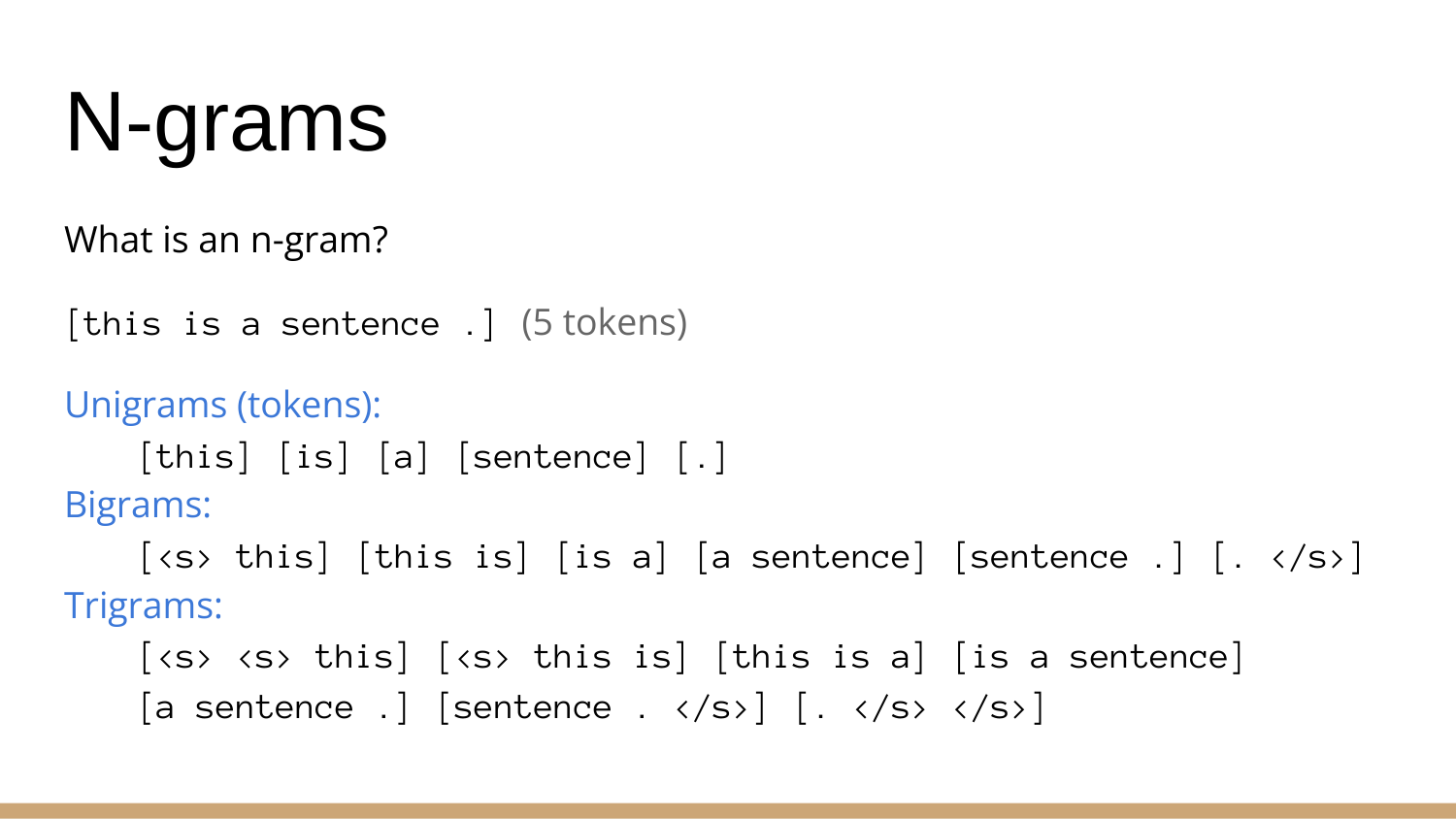

# N-grams
What is an n-gram?
[this is a sentence .] (5 tokens)
Unigrams (tokens):
[this] [is] [a] [sentence] [.]
Bigrams:
[<s> this] [this is] [is a] [a sentence] [sentence .] [. </s>]
Trigrams:
[<s> <s> this] [<s> this is] [this is a] [is a sentence]
[a sentence .] [sentence . </s>] [. </s> </s>]